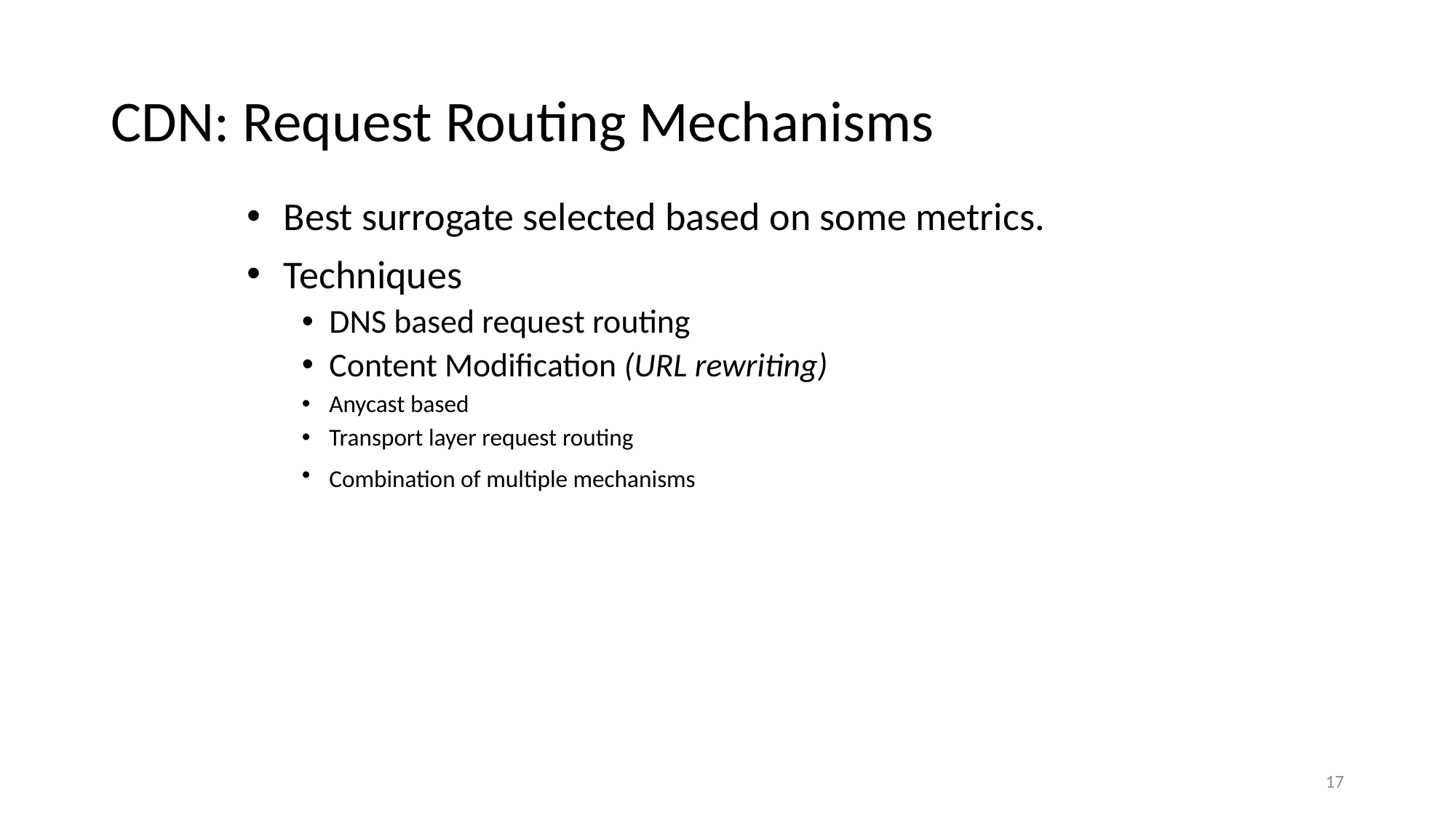

# CDN: Request Routing Mechanisms
 Best surrogate selected based on some metrics.
 Techniques
DNS based request routing
Content Modification (URL rewriting)
Anycast based
Transport layer request routing
Combination of multiple mechanisms
17